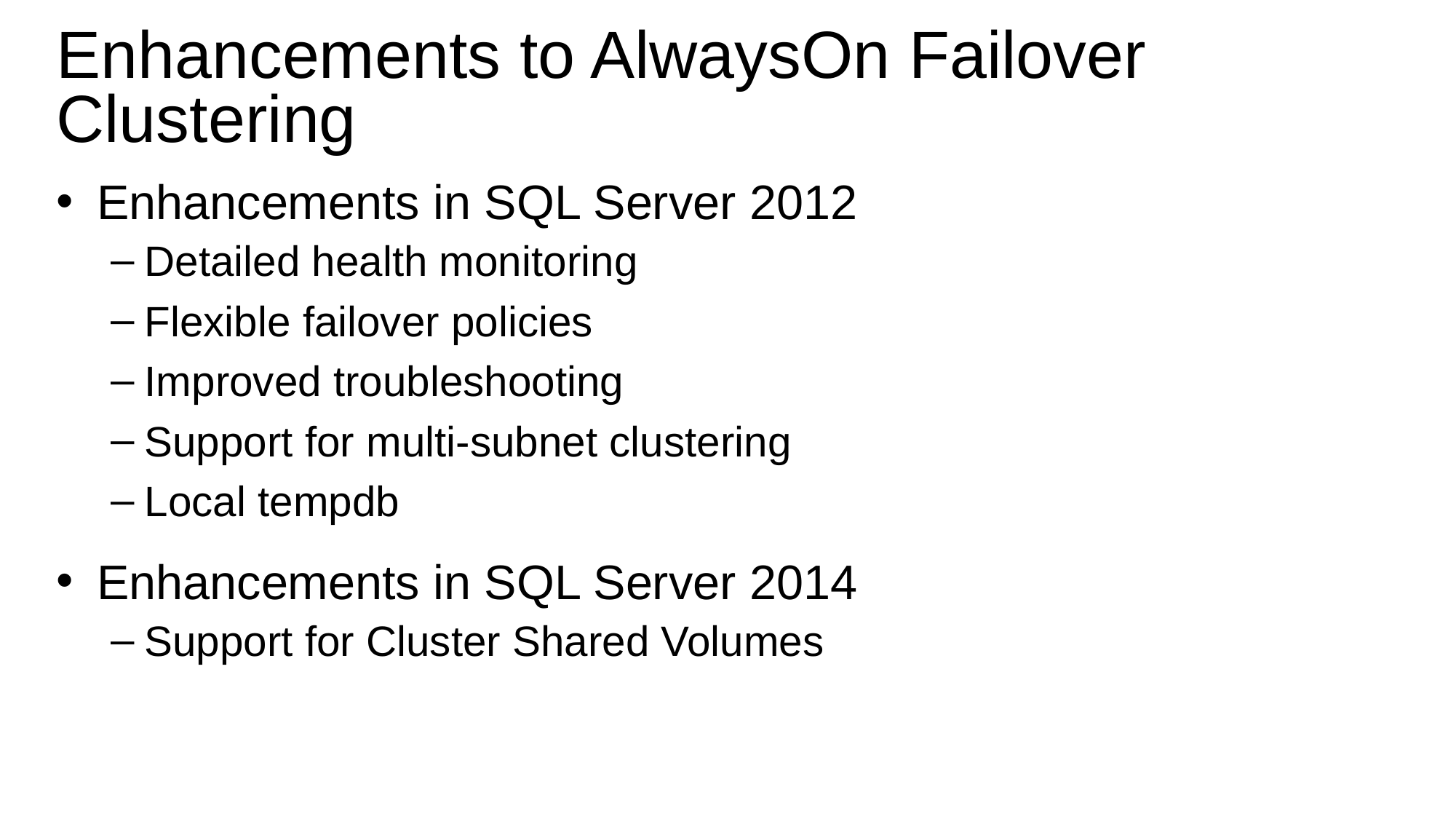

# Enhancements to AlwaysOn Failover Clustering
Enhancements in SQL Server 2012
Detailed health monitoring
Flexible failover policies
Improved troubleshooting
Support for multi-subnet clustering
Local tempdb
Enhancements in SQL Server 2014
Support for Cluster Shared Volumes